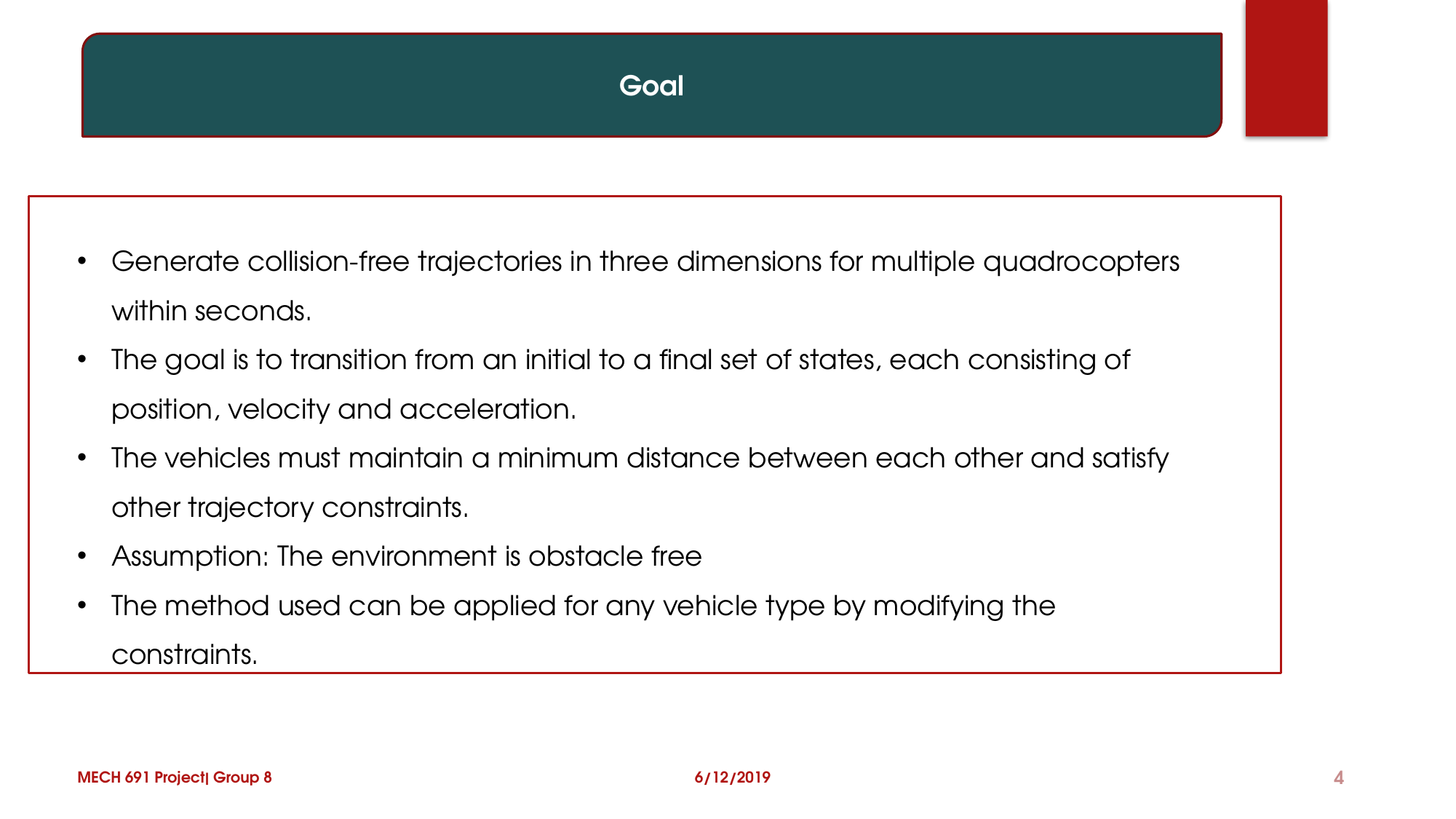

Goal

Generate collision-free trajectories in three dimensions for multiple quadrocopters within seconds.
The goal is to transition from an initial to a final set of states, each consisting of position, velocity and acceleration.
The vehicles must maintain a minimum distance between each other and satisfy other trajectory constraints.
Assumption: The environment is obstacle free
The method used can be applied for any vehicle type by modifying the constraints.

4
MECH 691 Project| Group 8